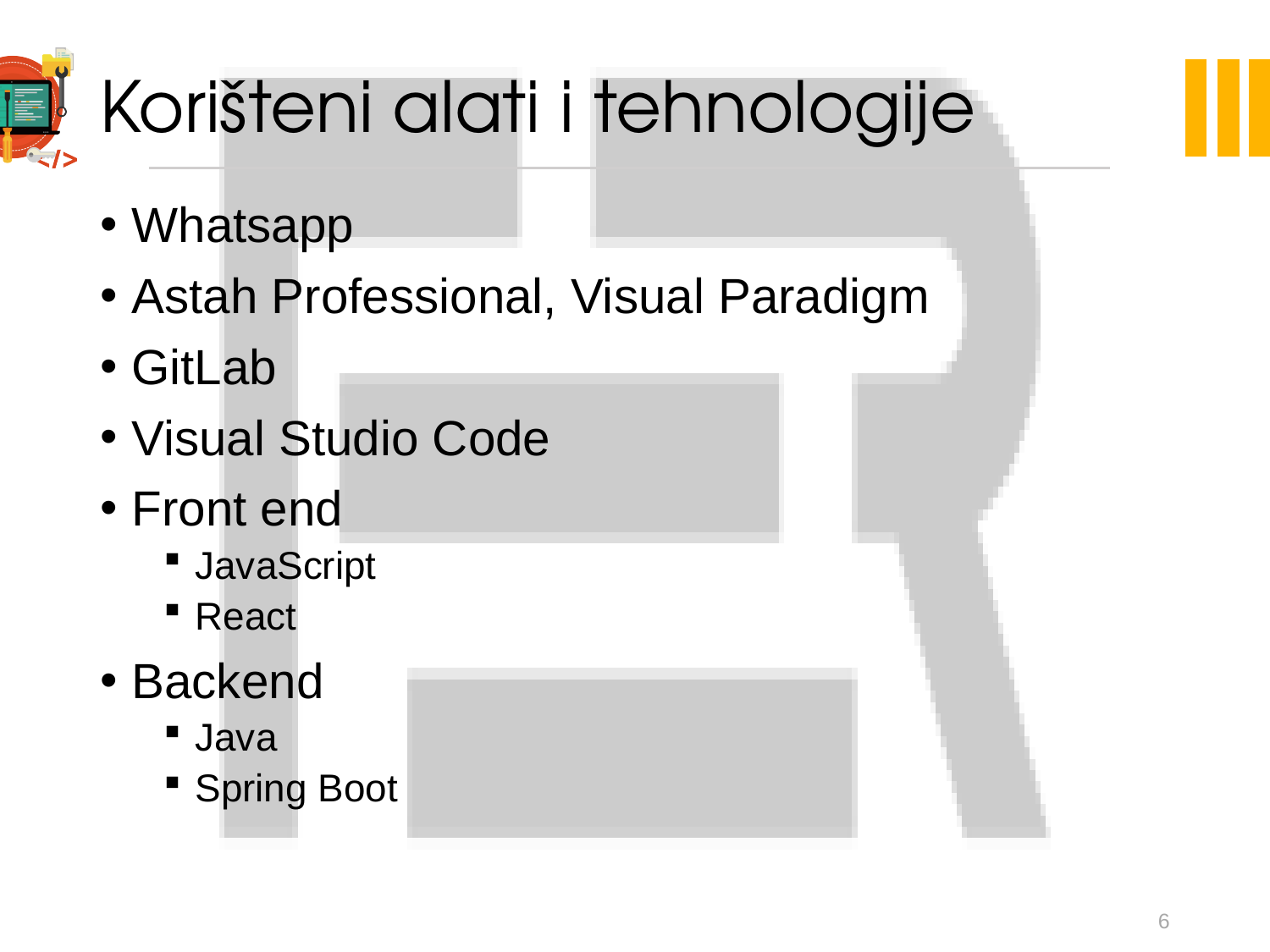

# Korišteni alati i tehnologije
Whatsapp
Astah Professional, Visual Paradigm
GitLab
Visual Studio Code
Front end
JavaScript
React
Backend
Java
Spring Boot
6